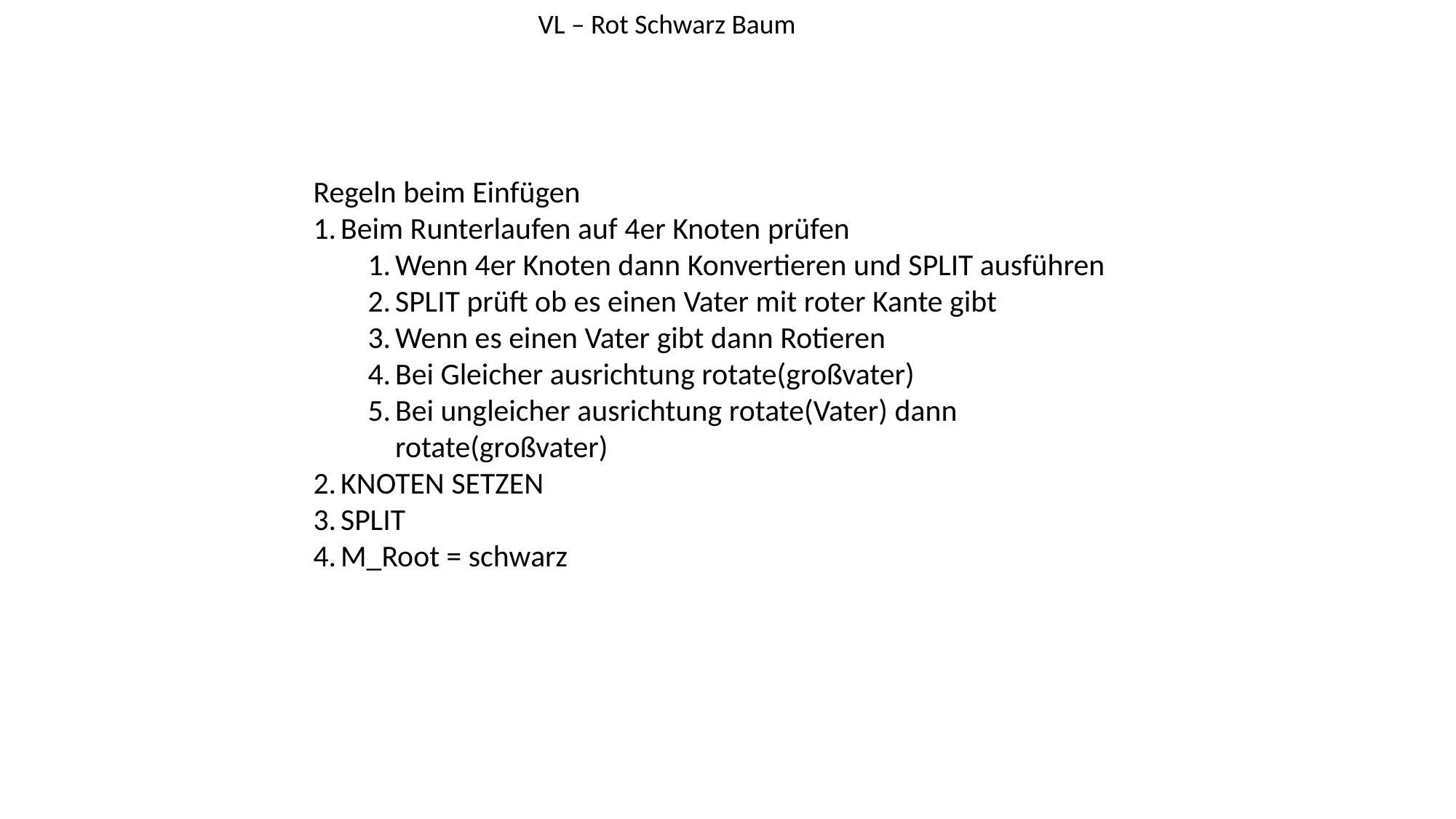

VL – Rot Schwarz Baum
Regeln beim Einfügen
Beim Runterlaufen auf 4er Knoten prüfen
Wenn 4er Knoten dann Konvertieren und SPLIT ausführen
SPLIT prüft ob es einen Vater mit roter Kante gibt
Wenn es einen Vater gibt dann Rotieren
Bei Gleicher ausrichtung rotate(großvater)
Bei ungleicher ausrichtung rotate(Vater) dann rotate(großvater)
KNOTEN SETZEN
SPLIT
M_Root = schwarz